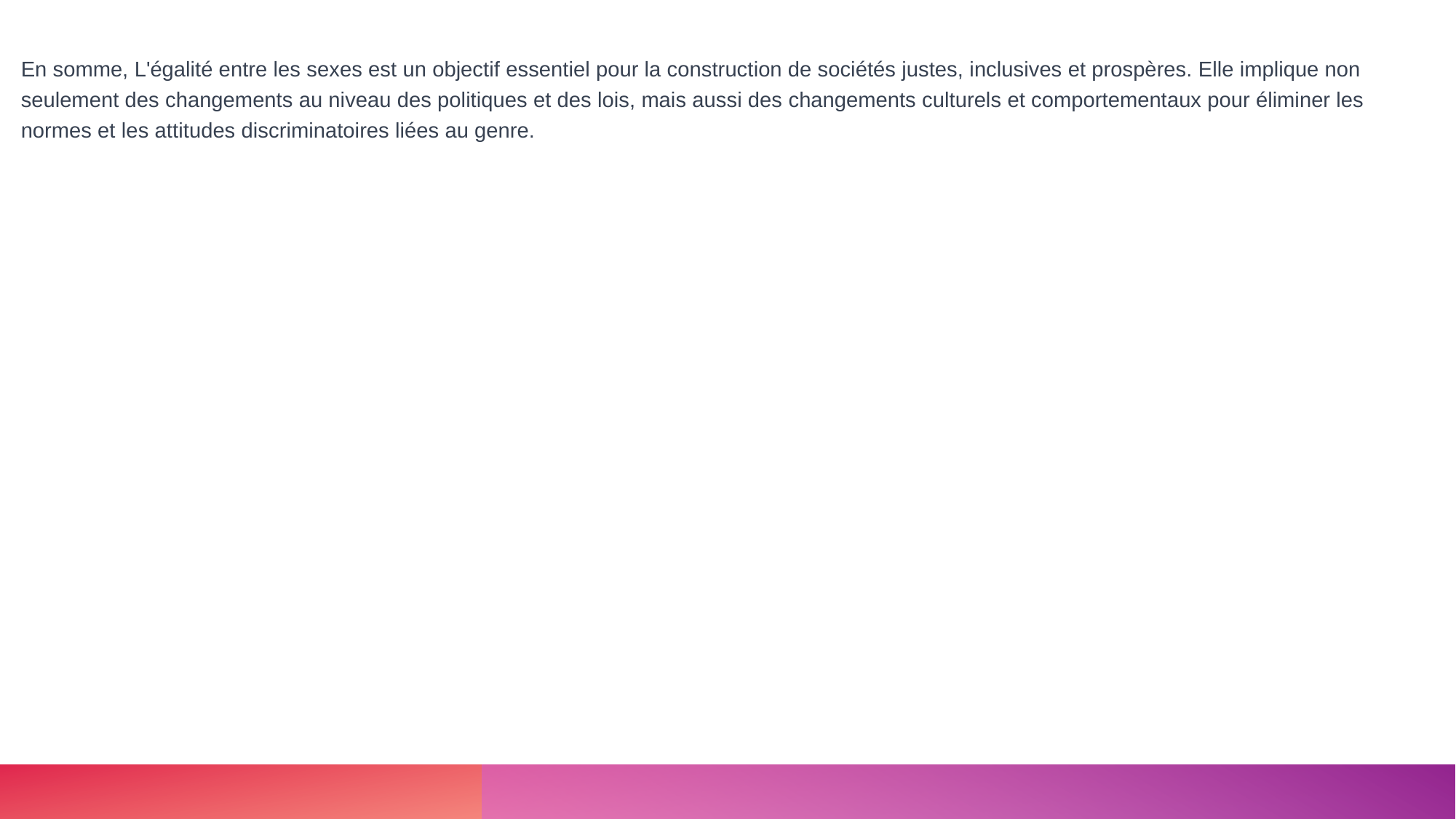

En somme, L'égalité entre les sexes est un objectif essentiel pour la construction de sociétés justes, inclusives et prospères. Elle implique non seulement des changements au niveau des politiques et des lois, mais aussi des changements culturels et comportementaux pour éliminer les normes et les attitudes discriminatoires liées au genre.